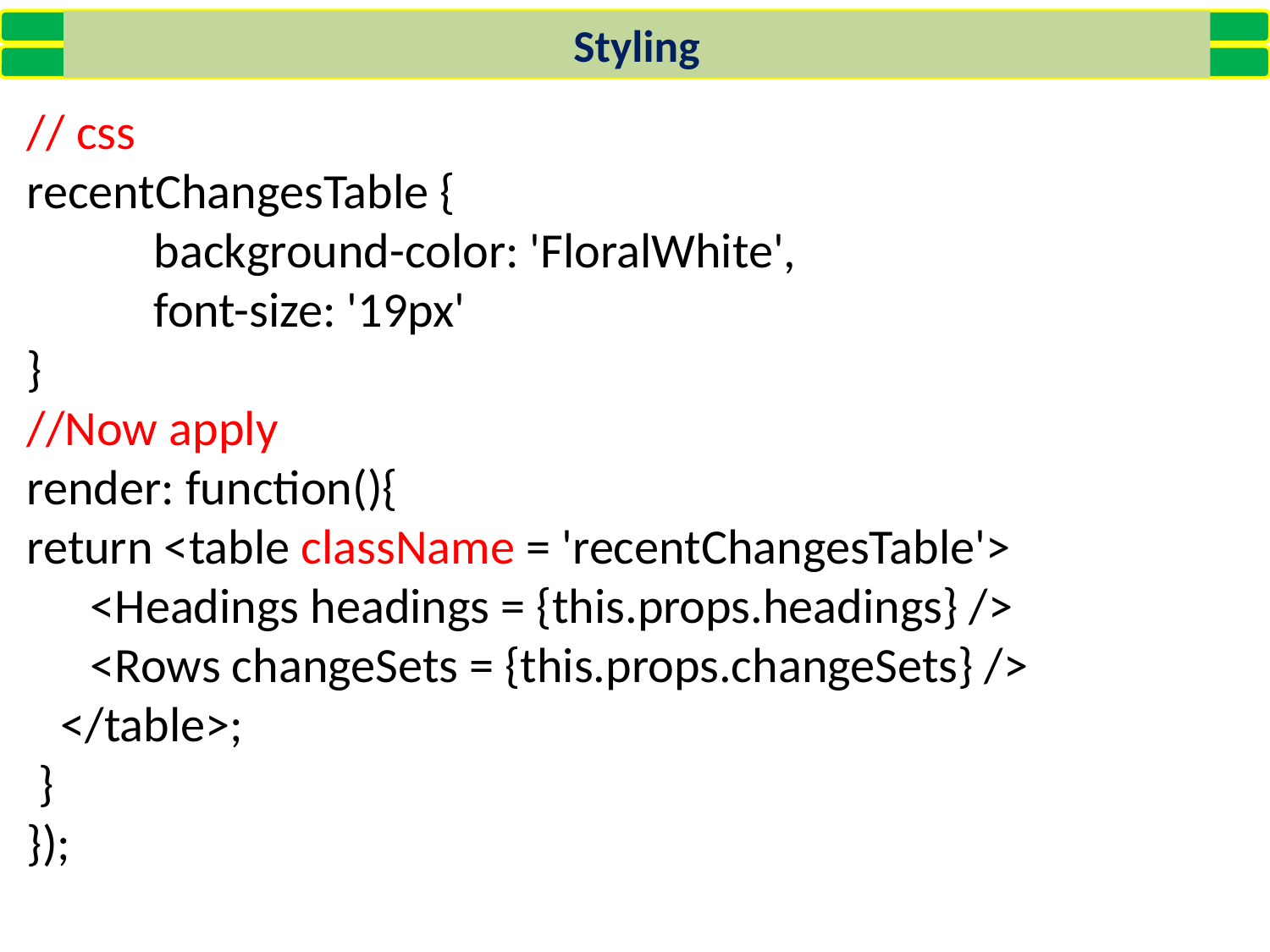

Styling

// css
recentChangesTable {
	background-color: 'FloralWhite',
	font-size: '19px'
}
//Now apply
render: function(){
return <table className = 'recentChangesTable'>
<Headings headings = {this.props.headings} />
<Rows changeSets = {this.props.changeSets} />
   </table>;
 }
});